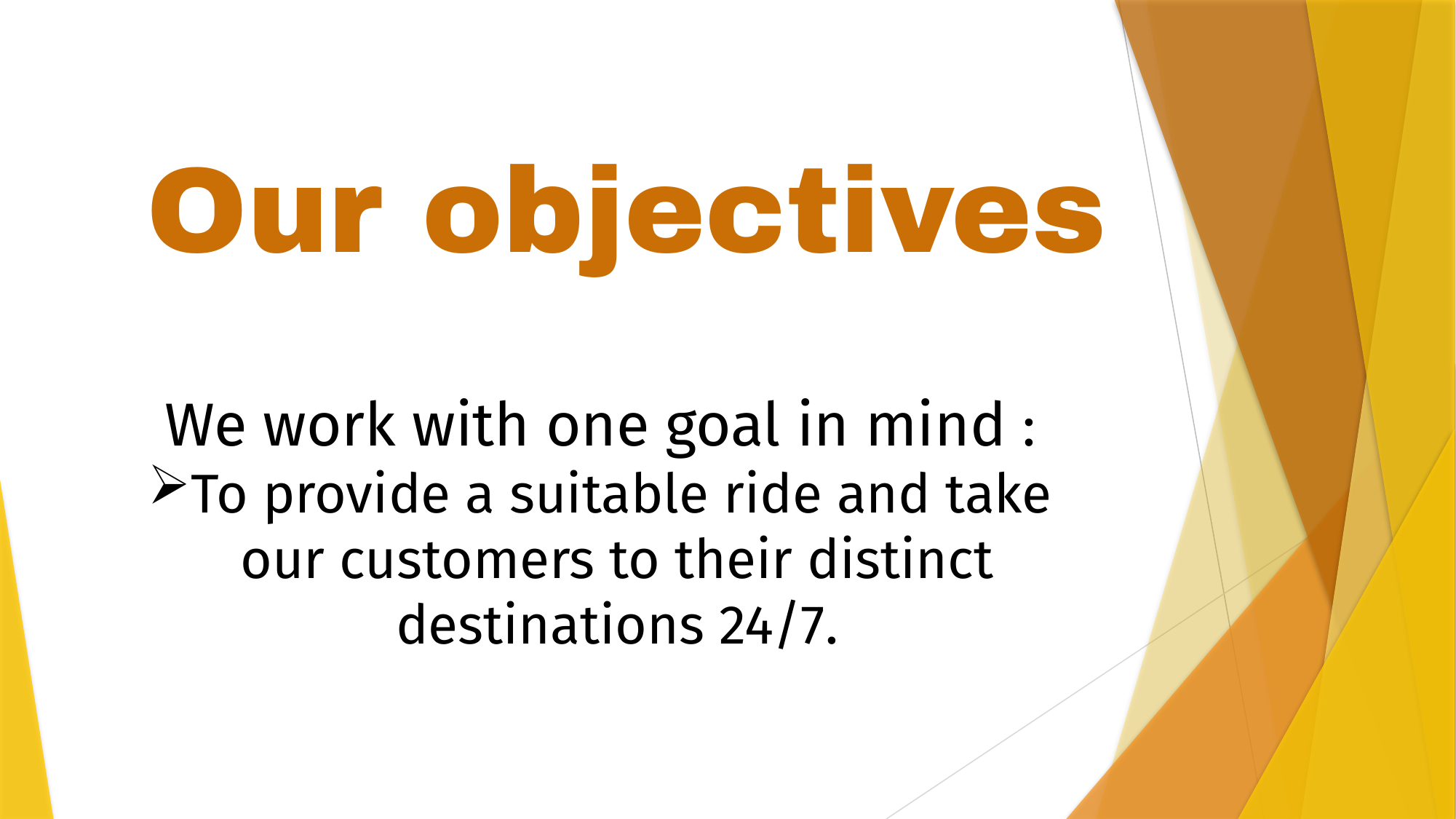

Our objectives
We work with one goal in mind :
To provide a suitable ride and take our customers to their distinct destinations 24/7.